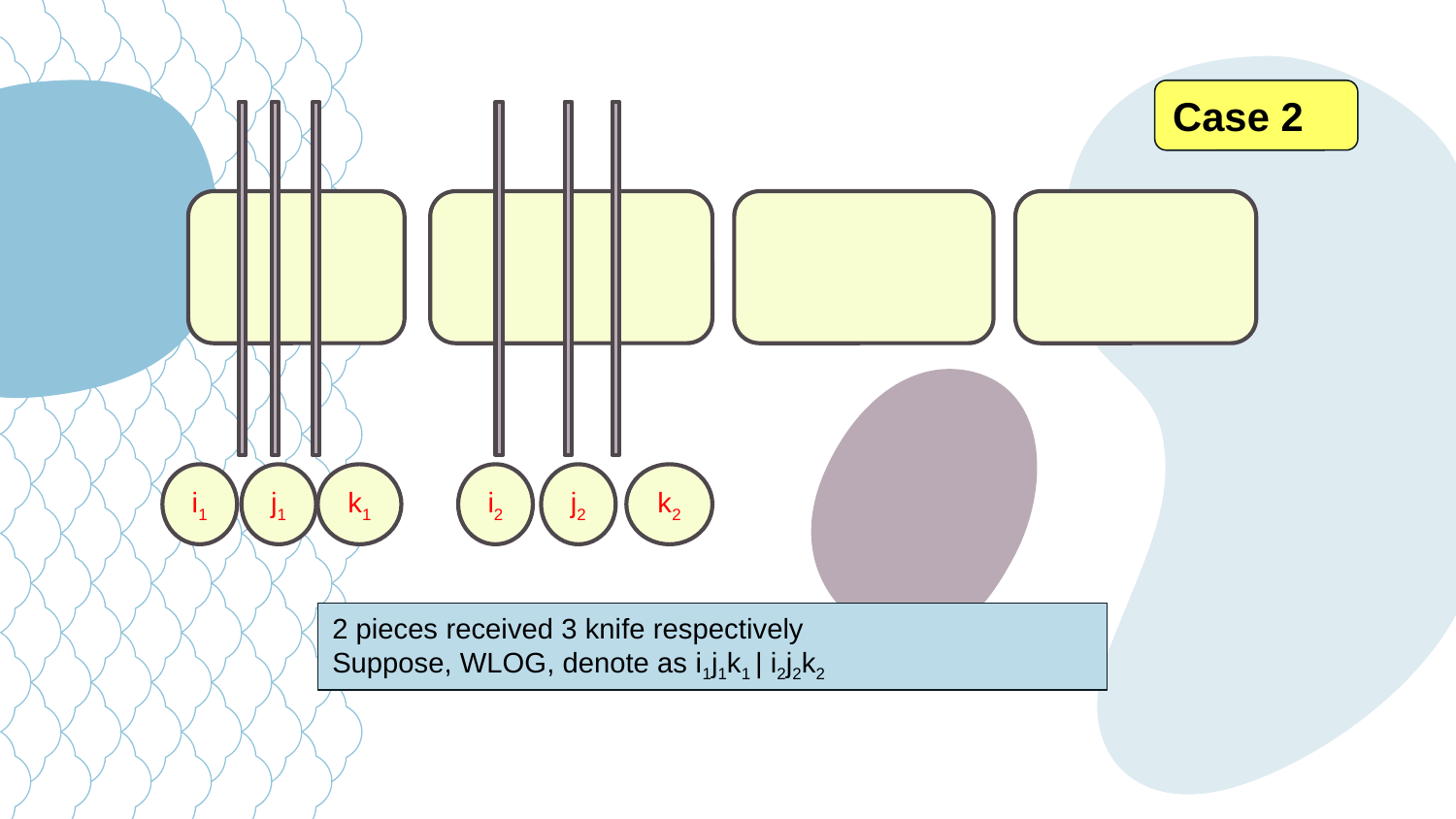

Case 2

i1
j1
k1
i2
j2
k2
2 pieces received 3 knife respectively
Suppose, WLOG, denote as i1j1k1 | i2j2k2